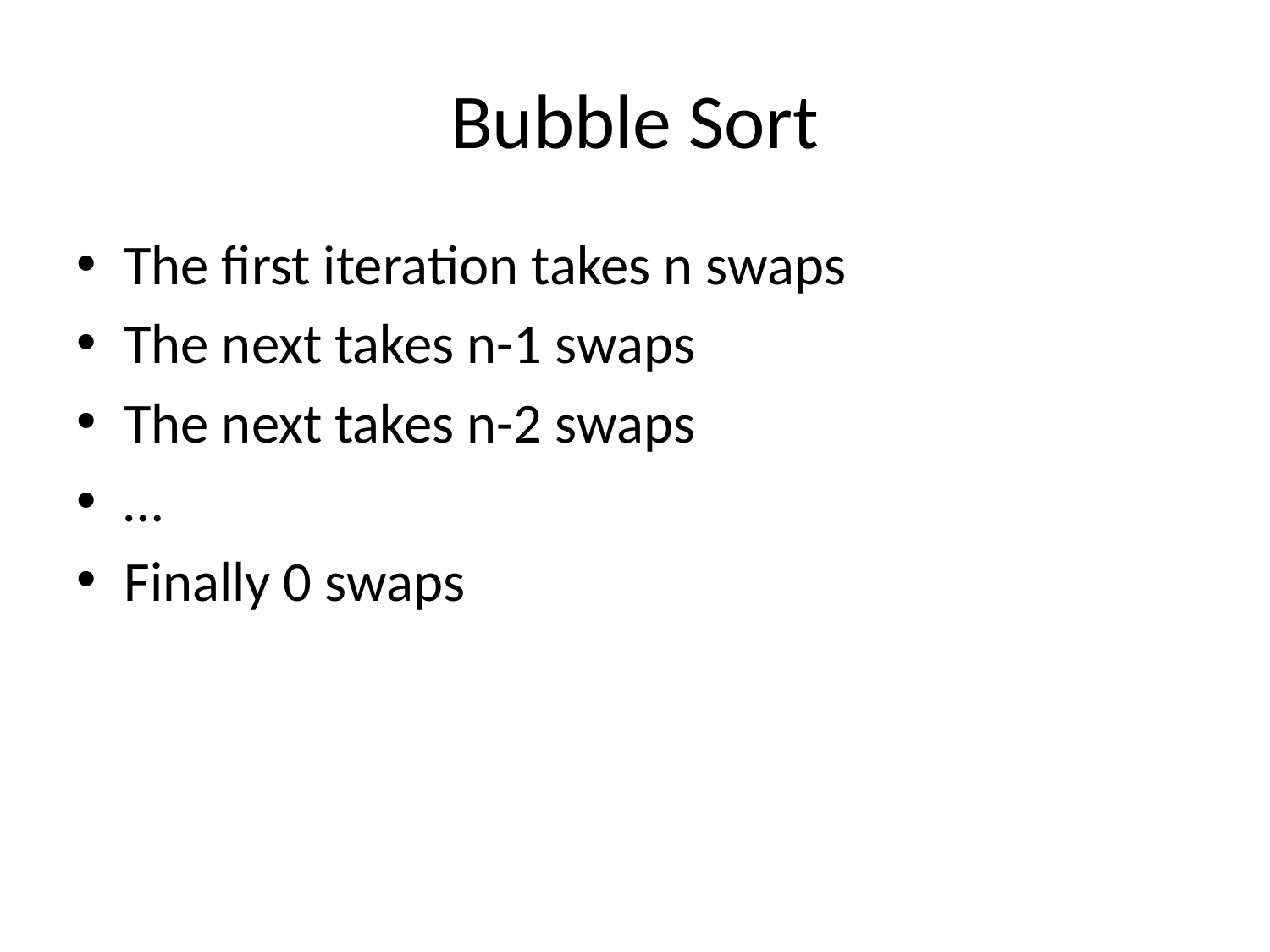

# Bubble Sort
The first iteration takes n swaps
The next takes n-1 swaps
The next takes n-2 swaps
…
Finally 0 swaps